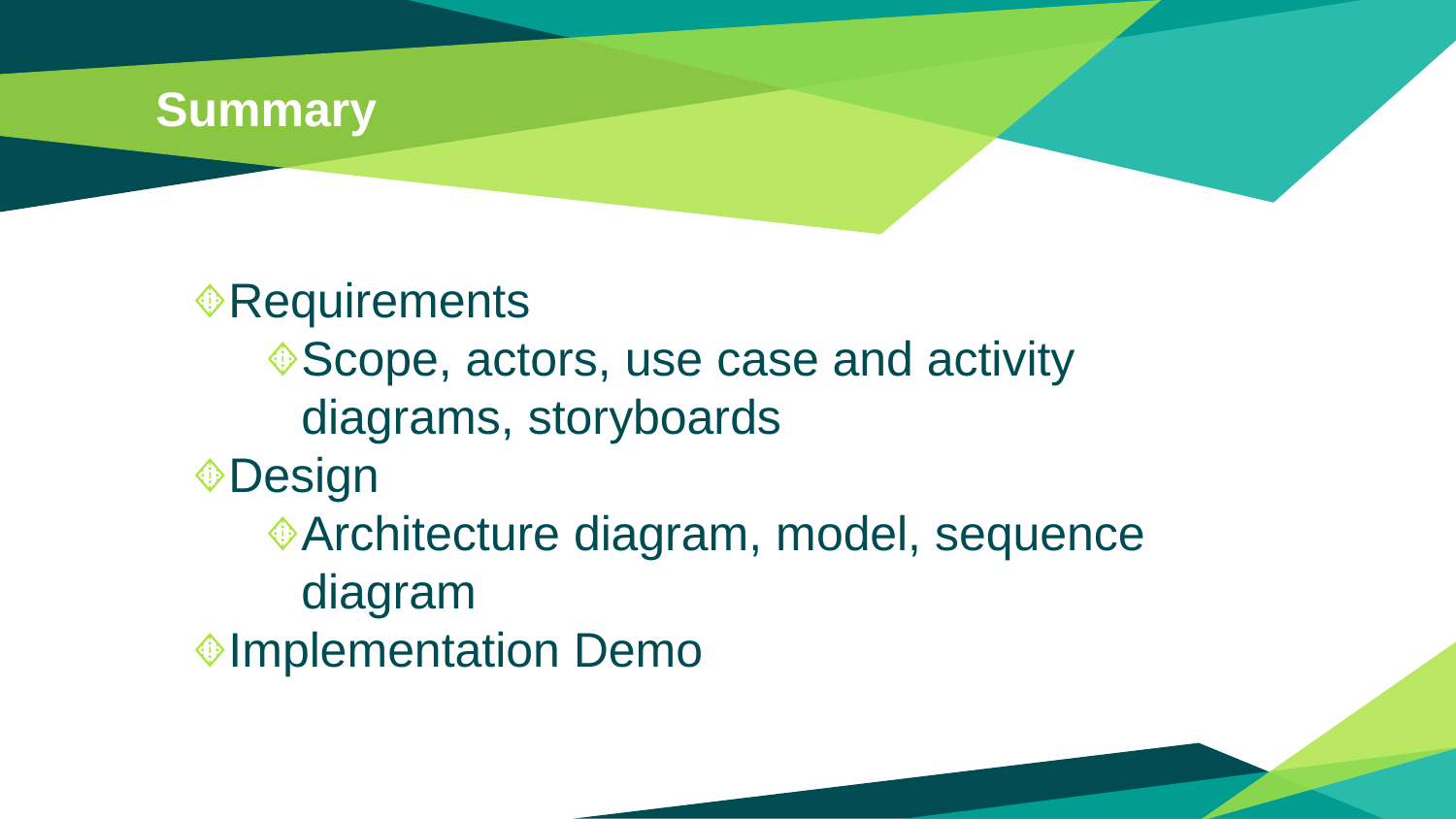

# Summary
Requirements
Scope, actors, use case and activity diagrams, storyboards
Design
Architecture diagram, model, sequence diagram
Implementation Demo